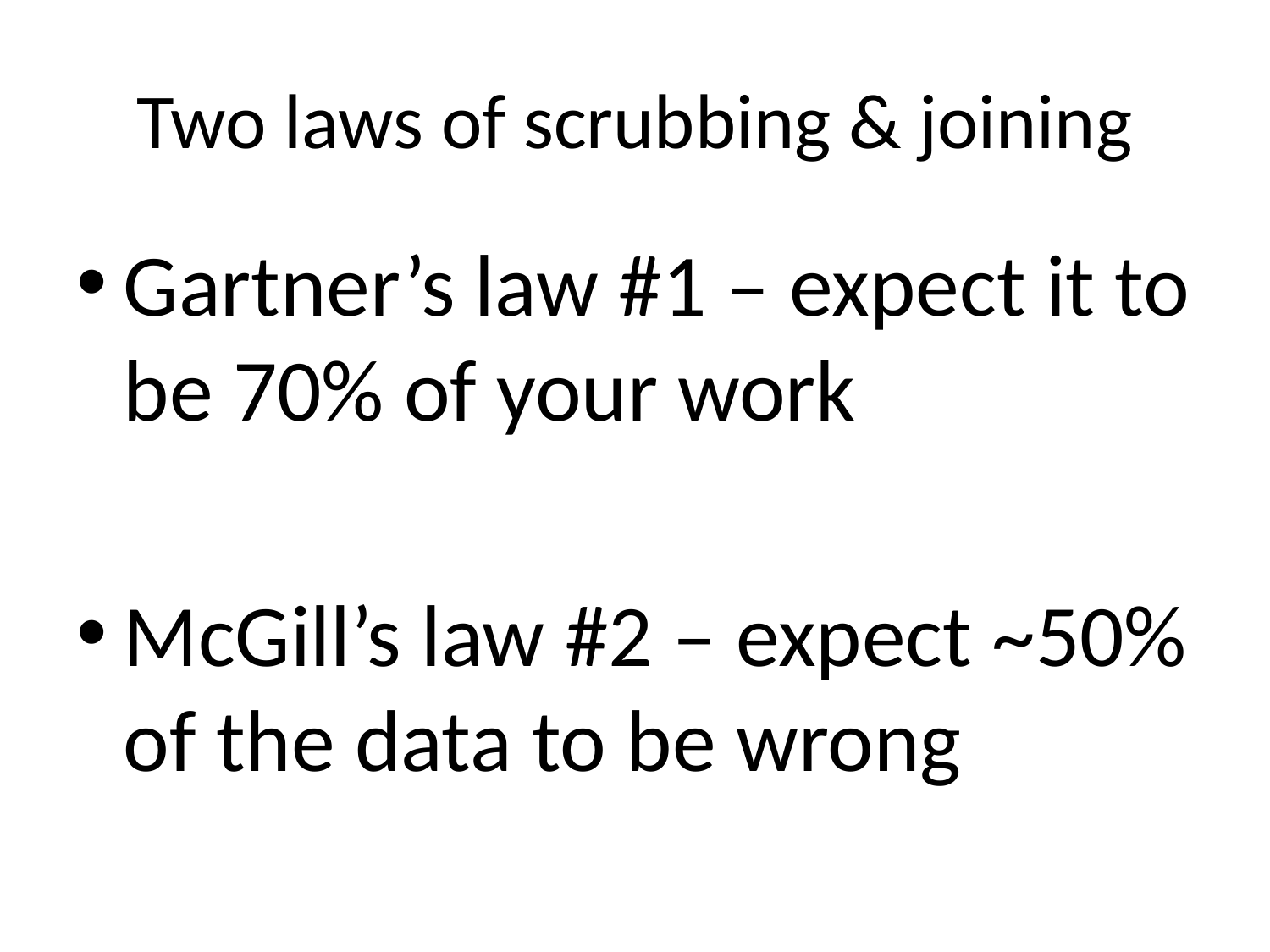

# Two laws of scrubbing & joining
Gartner’s law #1 – expect it to be 70% of your work

McGill’s law #2 – expect ~50% of the data to be wrong